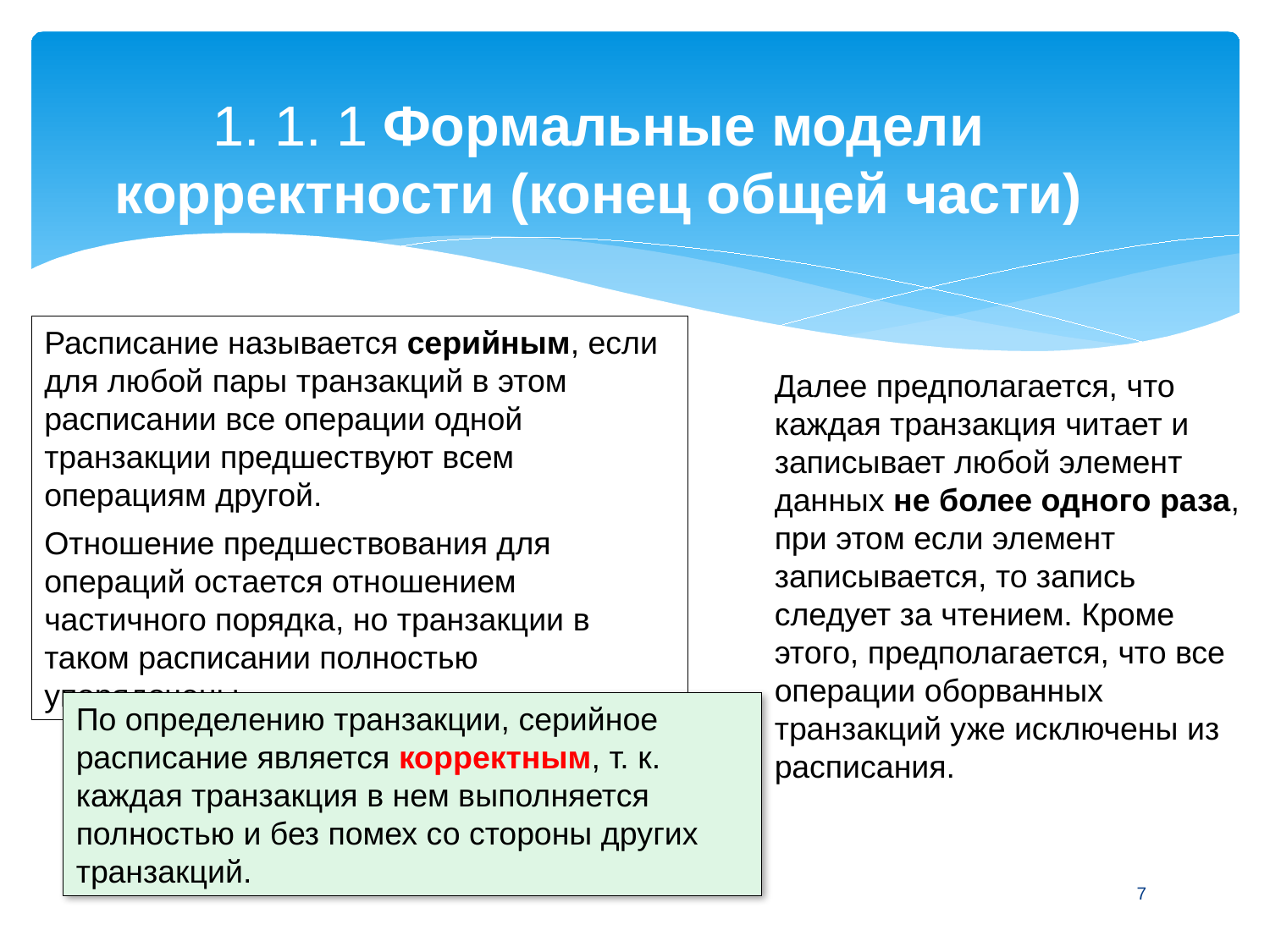

# 1. 1. 1 Формальные модели корректности (конец общей части)
Расписание называется серийным, если для любой пары транзакций в этом расписании все операции одной транзакции предшествуют всем операциям другой.
Отношение предшествования для операций остается отношением частичного порядка, но транзакции в таком расписании полностью упорядочены.
Далее предполагается, что каждая транзакция читает и записывает любой элемент данных не более одного раза, при этом если элемент записывается, то запись следует за чтением. Кроме этого, предполагается, что все операции оборванных транзакций уже исключены из расписания.
По определению транзакции, серийное расписание является корректным, т. к.
каждая транзакция в нем выполняется полностью и без помех со стороны других транзакций.
7